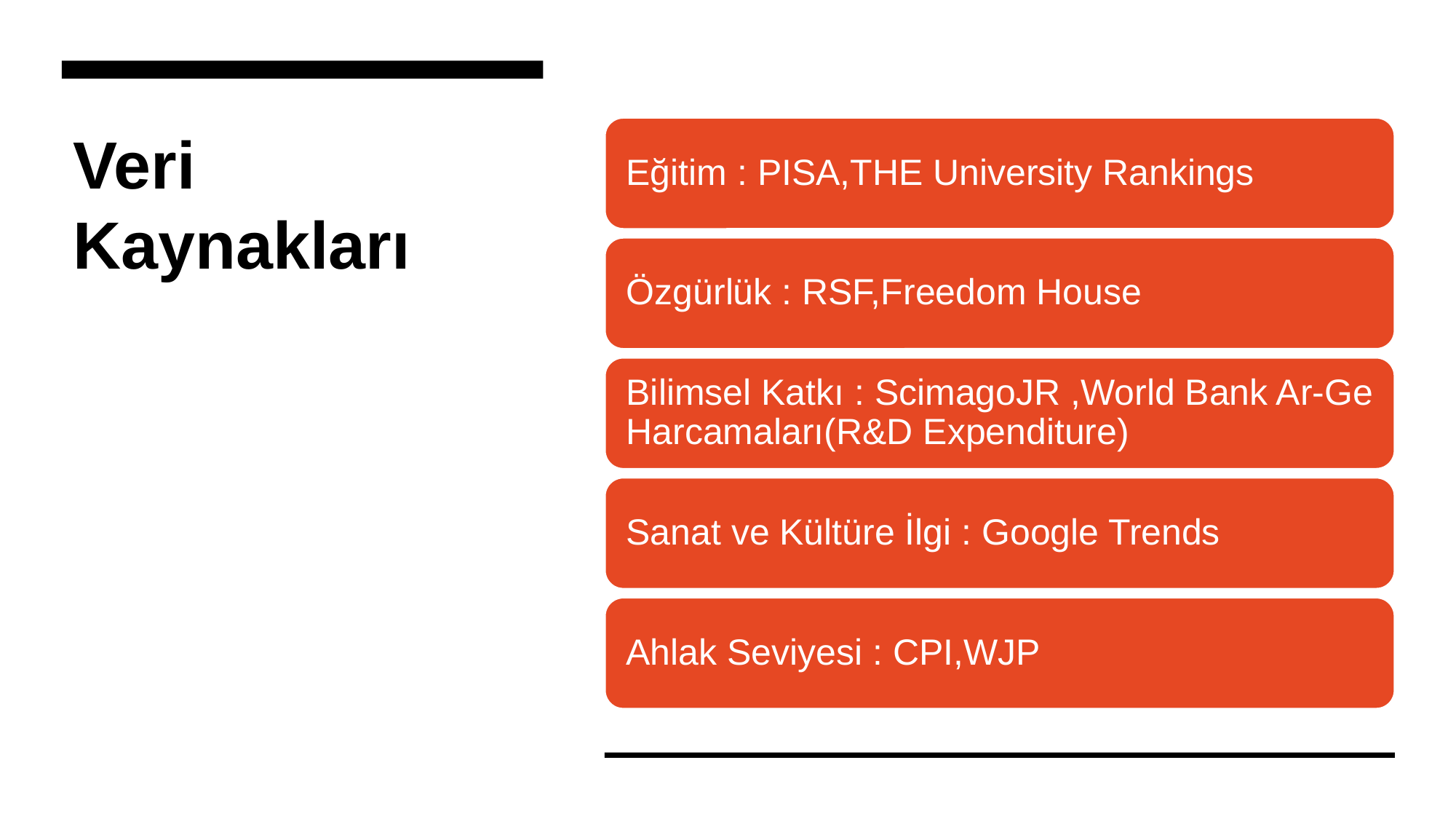

# Veri Kaynakları
Eğitim : PISA,THE University Rankings
Özgürlük : RSF,Freedom House
Bilimsel Katkı : ScimagoJR ,World Bank Ar-Ge Harcamaları(R&D Expenditure)
Sanat ve Kültüre İlgi : Google Trends
Ahlak Seviyesi : CPI,WJP